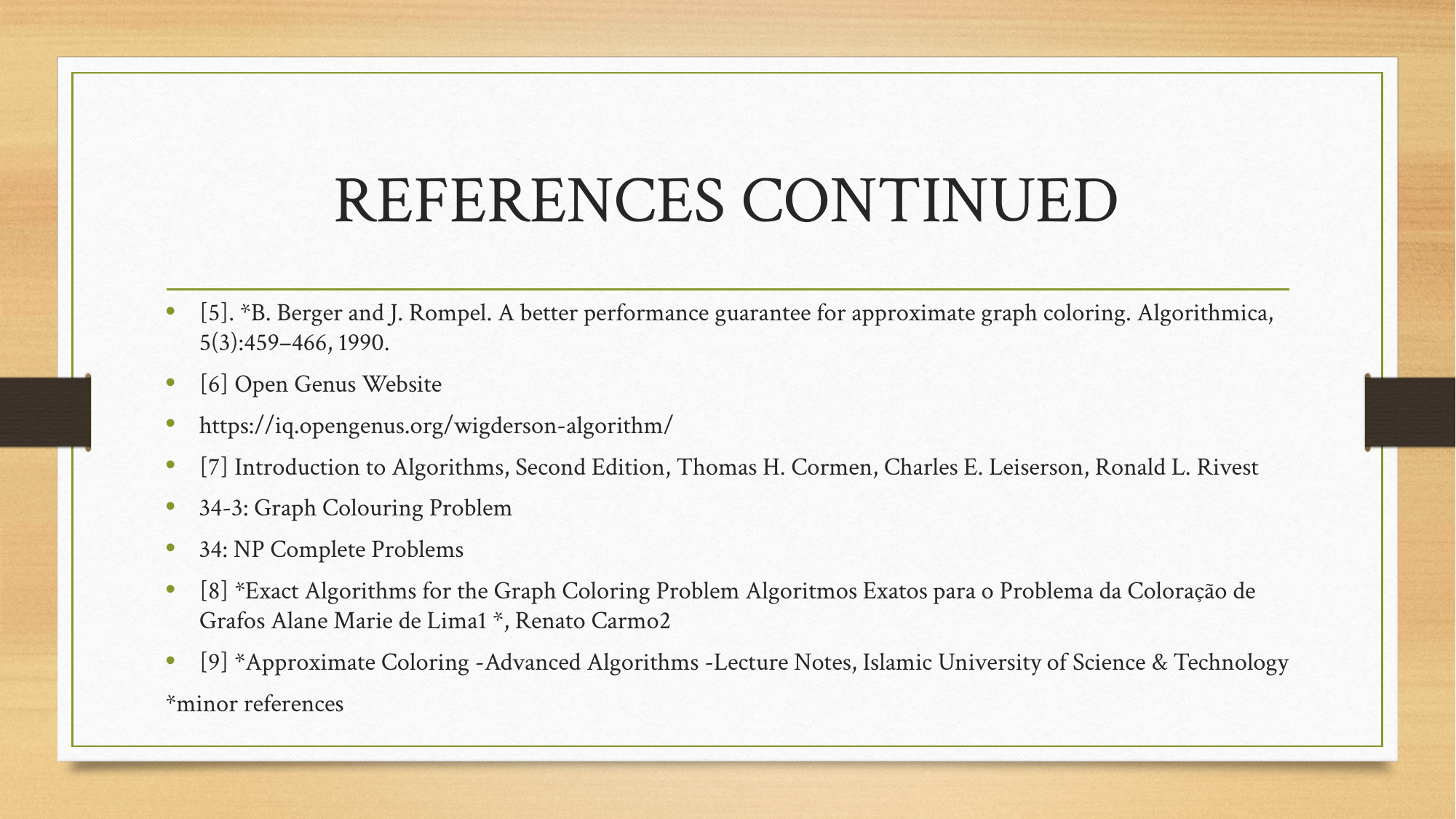

# REFERENCES CONTINUED
[5]. *B. Berger and J. Rompel. A better performance guarantee for approximate graph coloring. Algorithmica, 5(3):459–466, 1990.
[6] Open Genus Website
https://iq.opengenus.org/wigderson-algorithm/
[7] Introduction to Algorithms, Second Edition, Thomas H. Cormen, Charles E. Leiserson, Ronald L. Rivest
34-3: Graph Colouring Problem
34: NP Complete Problems
[8] *Exact Algorithms for the Graph Coloring Problem Algoritmos Exatos para o Problema da Coloração de Grafos Alane Marie de Lima1 *, Renato Carmo2
[9] *Approximate Coloring -Advanced Algorithms -Lecture Notes, Islamic University of Science & Technology
*minor references